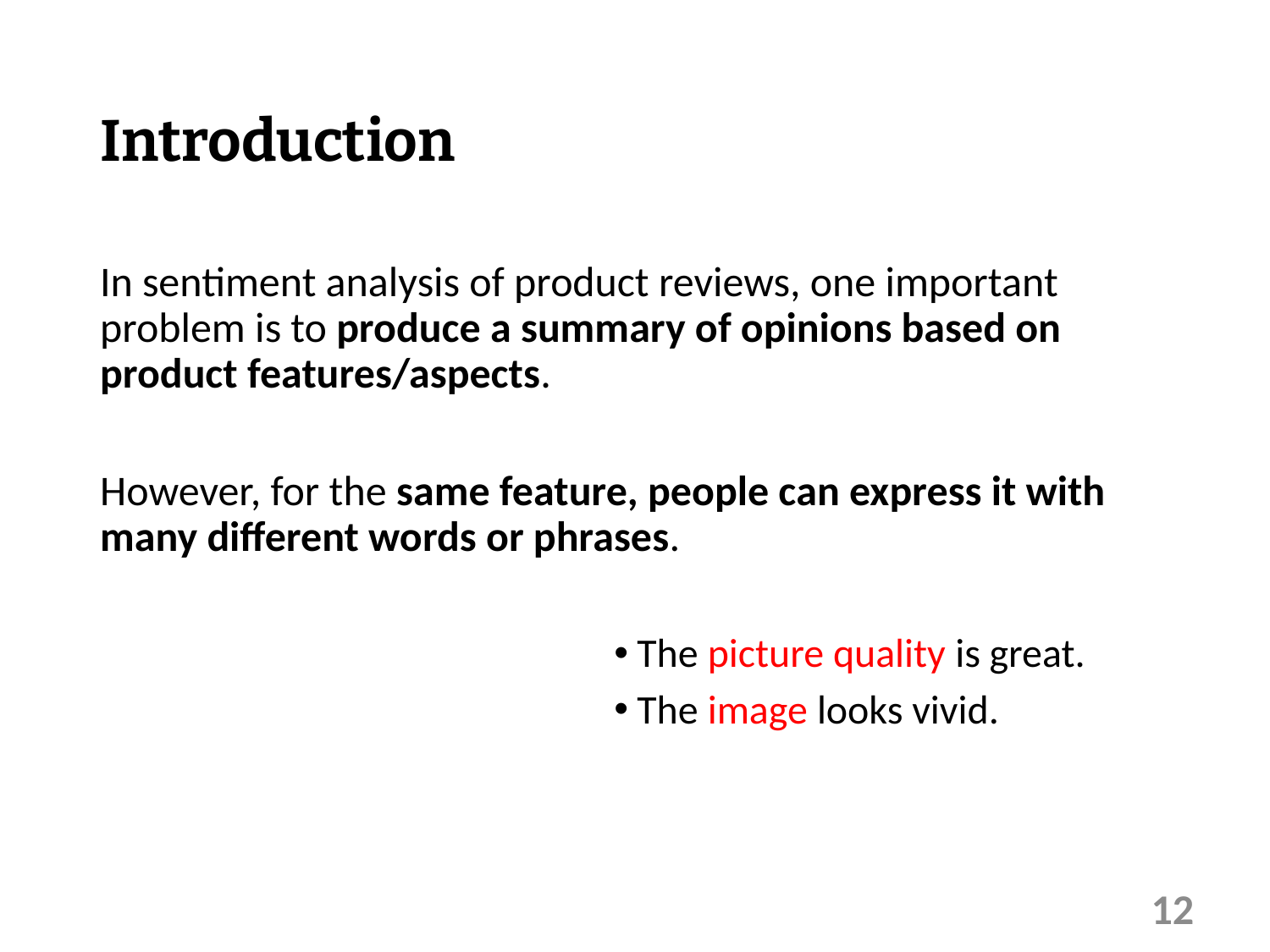

# Introduction
In sentiment analysis of product reviews, one important problem is to produce a summary of opinions based on product features/aspects.

However, for the same feature, people can express it with many different words or phrases.
The picture quality is great.
The image looks vivid.
12